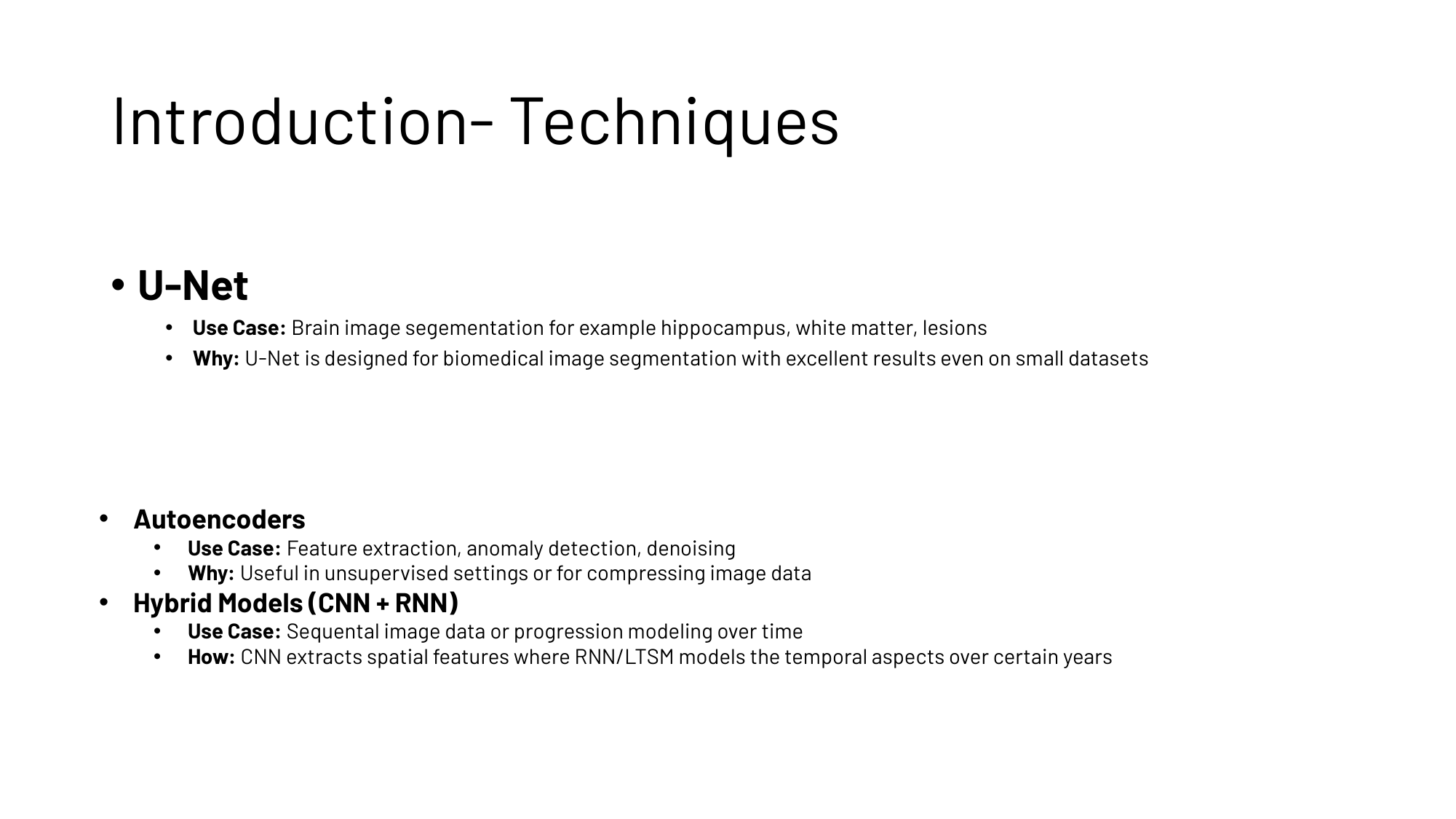

# Introduction- Techniques
U-Net
Use Case: Brain image segementation for example hippocampus, white matter, lesions
Why: U-Net is designed for biomedical image segmentation with excellent results even on small datasets

Autoencoders
Use Case: Feature extraction, anomaly detection, denoising
Why: Useful in unsupervised settings or for compressing image data
Hybrid Models (CNN + RNN)
Use Case: Sequental image data or progression modeling over time
How: CNN extracts spatial features where RNN/LTSM models the temporal aspects over certain years